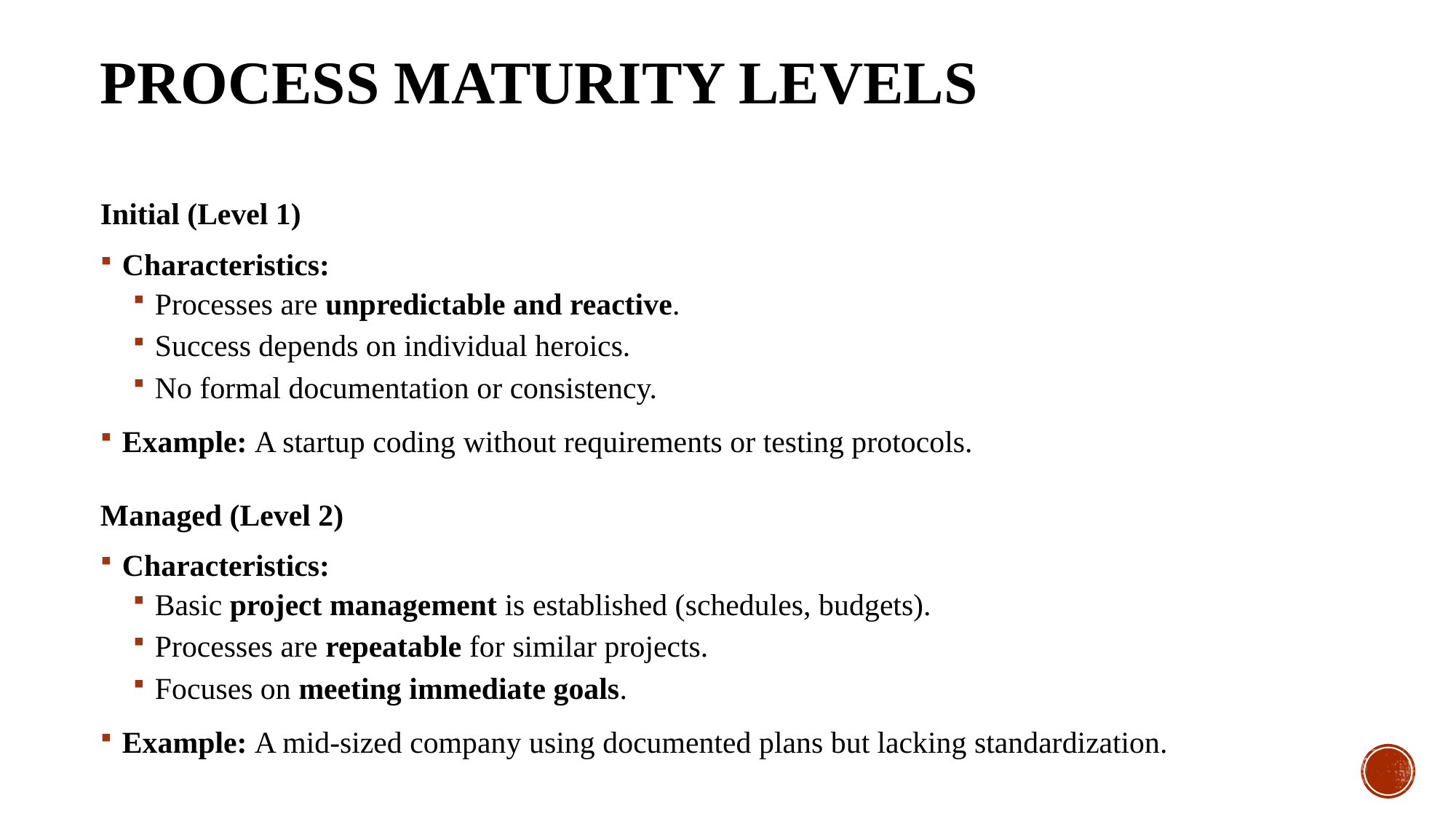

# Process Maturity Levels
Initial (Level 1)
Characteristics:
Processes are unpredictable and reactive.
Success depends on individual heroics.
No formal documentation or consistency.
Example: A startup coding without requirements or testing protocols.
Managed (Level 2)
Characteristics:
Basic project management is established (schedules, budgets).
Processes are repeatable for similar projects.
Focuses on meeting immediate goals.
Example: A mid-sized company using documented plans but lacking standardization.